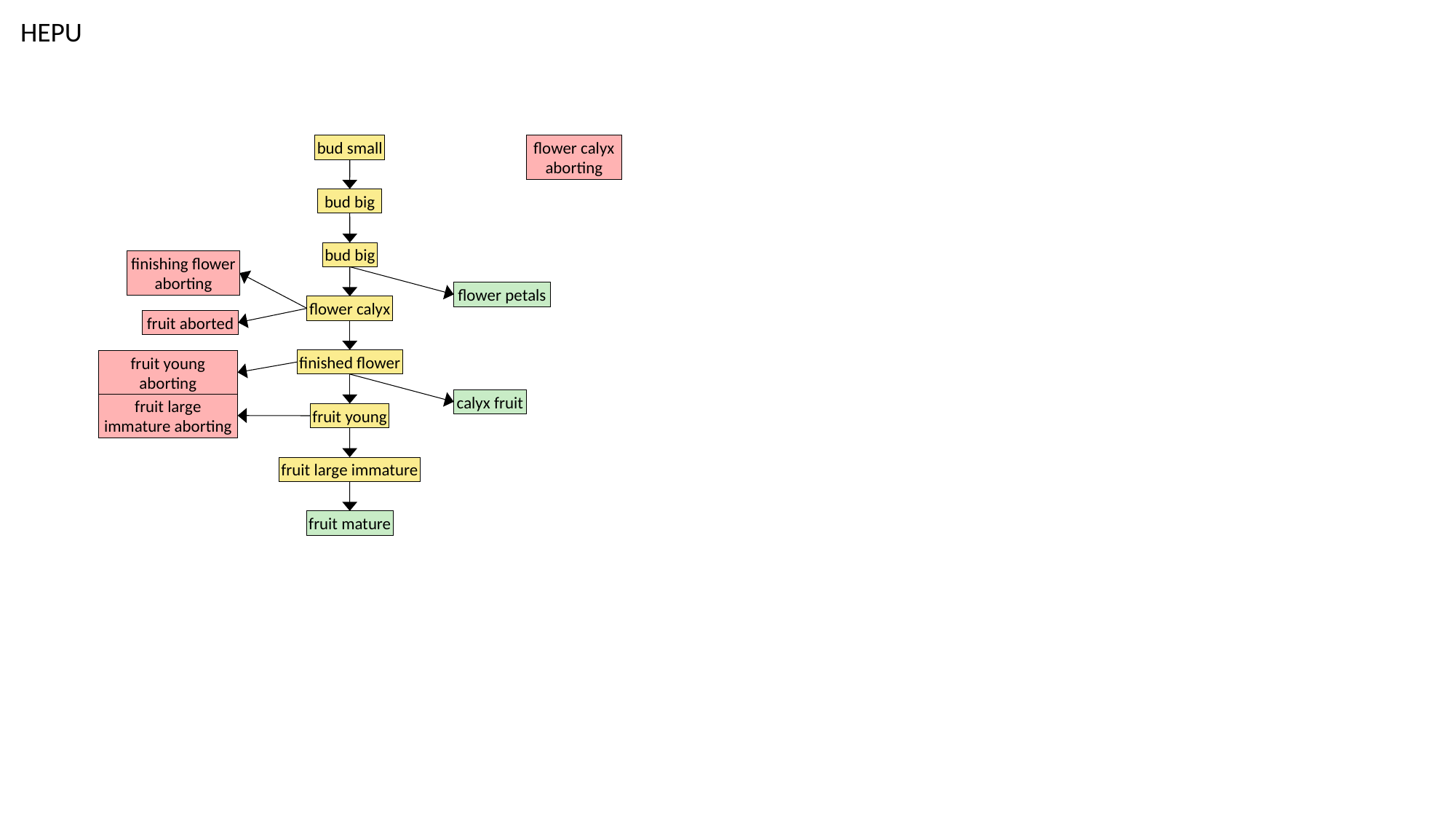

HEPU
bud small
flower calyx aborting
bud big
bud big
finishing flower aborting
flower petals
flower calyx
fruit aborted
finished flower
fruit young aborting
calyx fruit
fruit large immature aborting
fruit young
fruit large immature
fruit mature